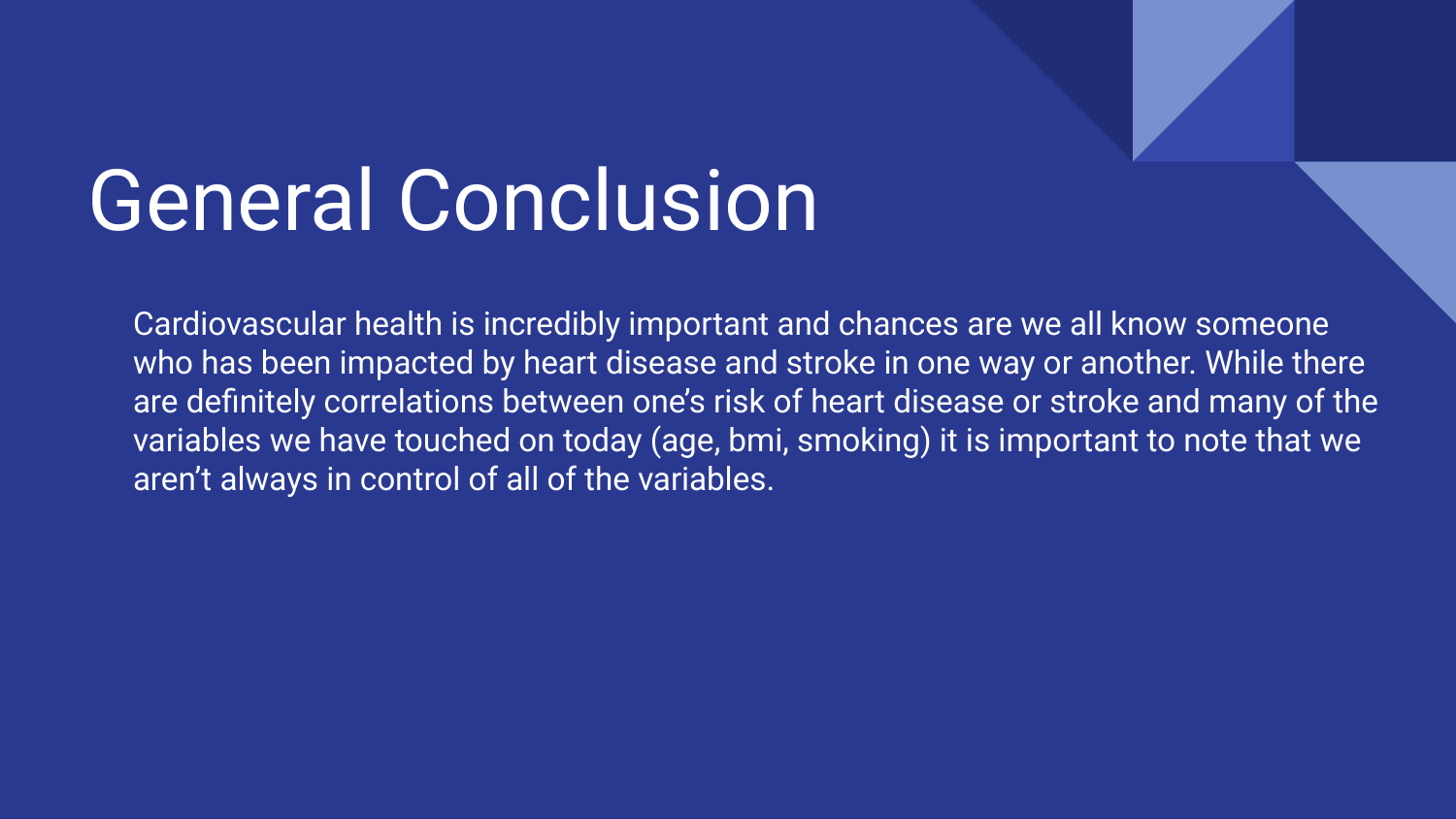

# General Conclusion
Cardiovascular health is incredibly important and chances are we all know someone who has been impacted by heart disease and stroke in one way or another. While there are definitely correlations between one’s risk of heart disease or stroke and many of the variables we have touched on today (age, bmi, smoking) it is important to note that we aren’t always in control of all of the variables.